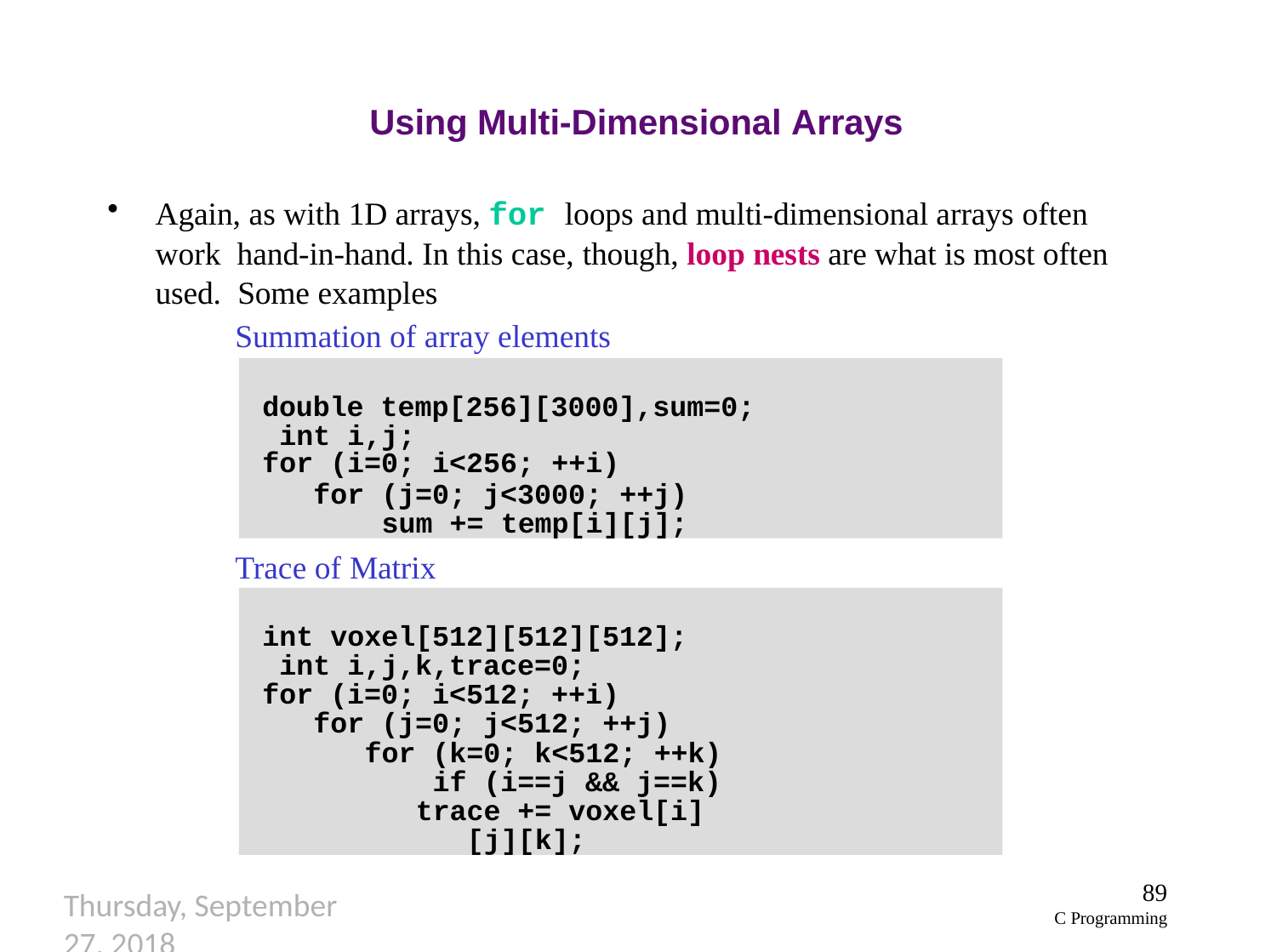

# Using Multi-Dimensional Arrays
Again, as with 1D arrays, for loops and multi-dimensional arrays often work  hand-in-hand. In this case, though, loop nests are what is most often used.  Some examples
Summation of array elements

double temp[256][3000],sum=0;  int i,j;
for (i=0; i<256; ++i)
for (j=0; j<3000; ++j)  sum += temp[i][j];
Trace of Matrix

int voxel[512][512][512];  int i,j,k,trace=0;
for (i=0; i<512; ++i)  for (j=0; j<512; ++j)
for (k=0; k<512; ++k)  if (i==j && j==k)
trace += voxel[i][j][k];
89
C Programming
Thursday, September 27, 2018